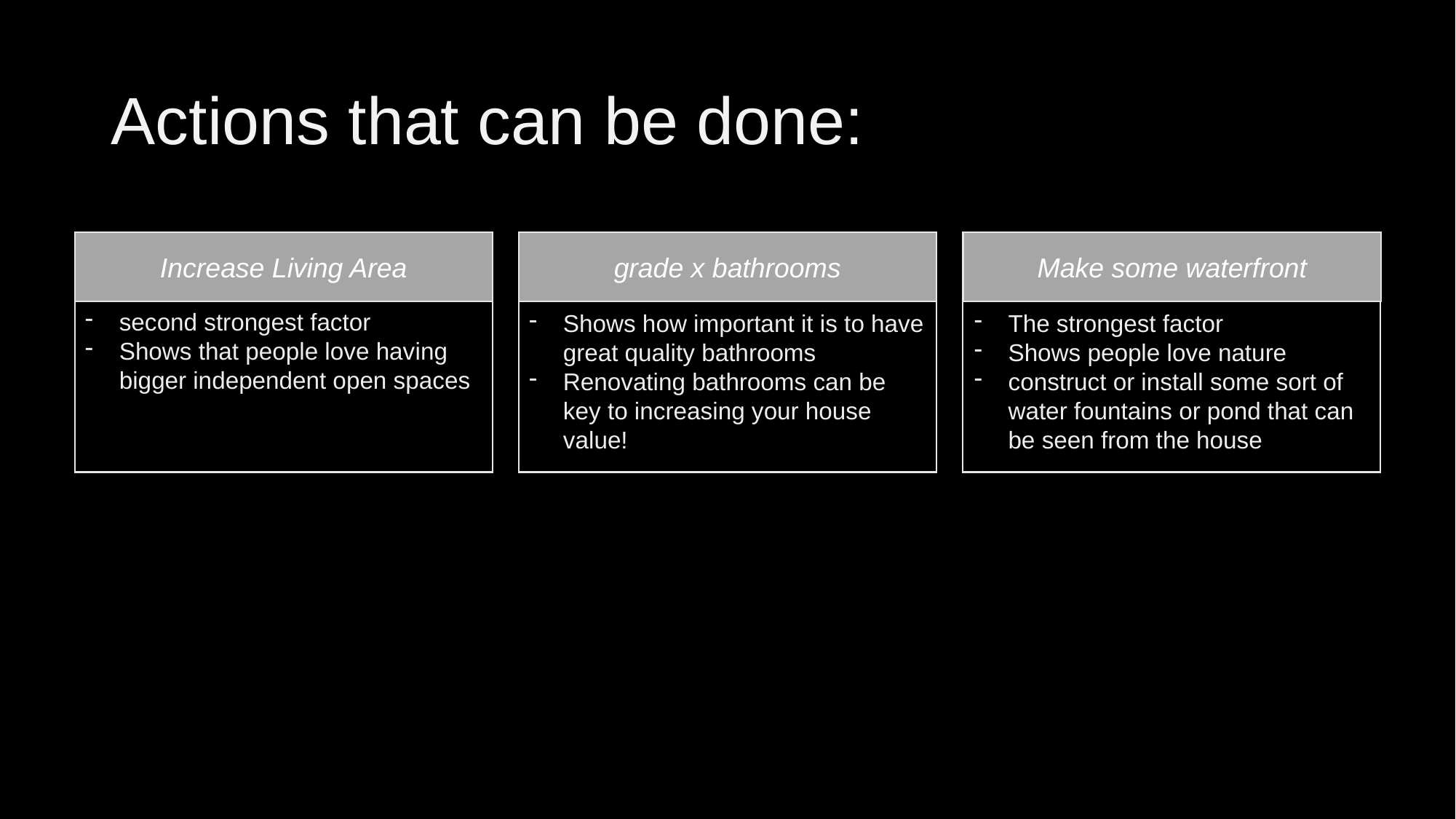

# Actions that can be done:
Increase Living Area
grade x bathrooms

Make some waterfront

second strongest factor
Shows that people love having bigger independent open spaces

The strongest factor
Shows people love nature
construct or install some sort of water fountains or pond that can be seen from the house
Shows how important it is to have great quality bathrooms
Renovating bathrooms can be key to increasing your house value!